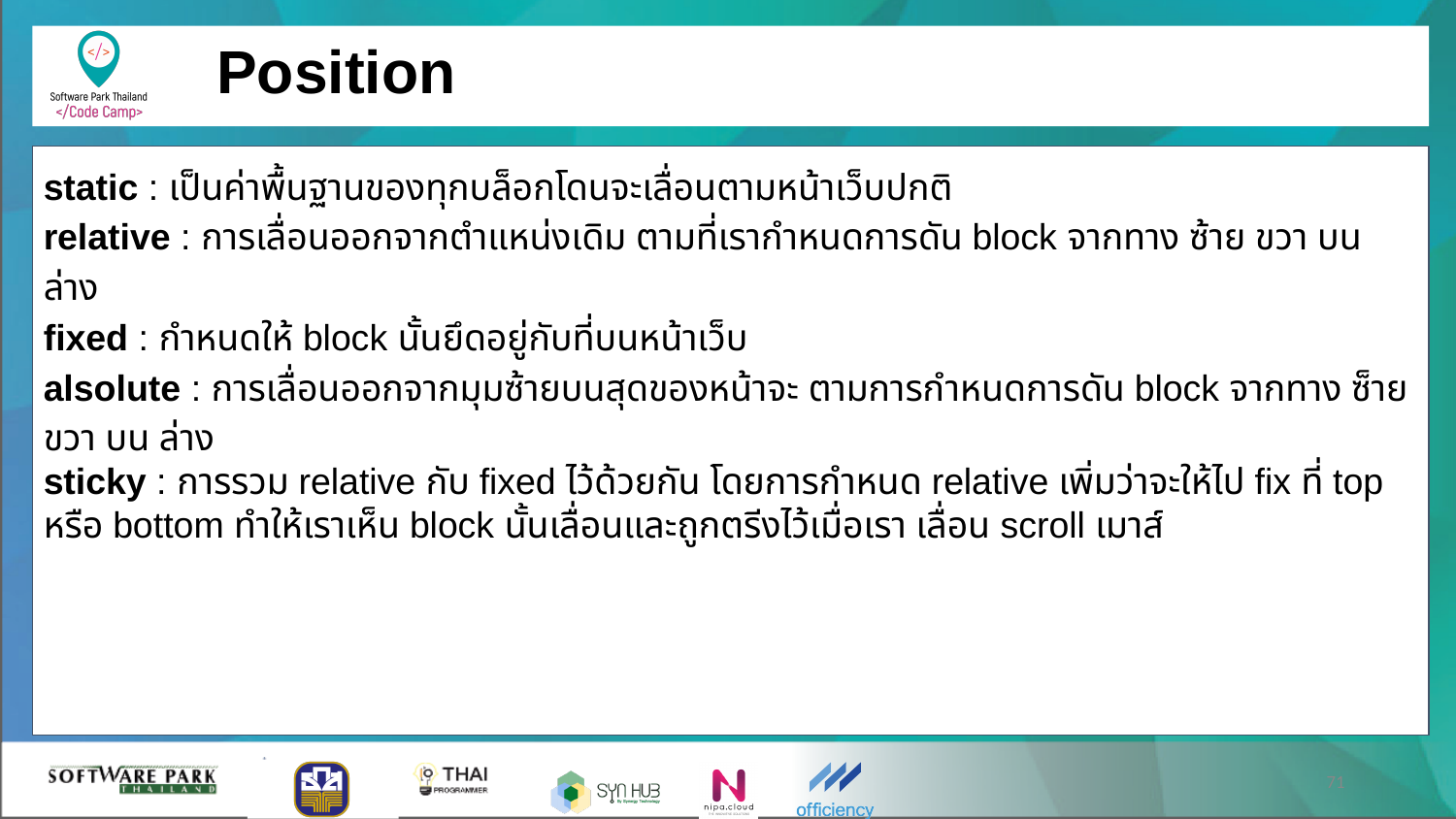

# Position
static : เป็นค่าพื้นฐานของทุกบล็อกโดนจะเลื่อนตามหน้าเว็บปกติ
relative : การเลื่อนออกจากตำแหน่งเดิม ตามที่เรากำหนดการดัน block จากทาง ซ้าย ขวา บน ล่าง
fixed : กำหนดให้ block นั้นยึดอยู่กับที่บนหน้าเว็บ
alsolute : การเลื่อนออกจากมุมซ้ายบนสุดของหน้าจะ ตามการกำหนดการดัน block จากทาง ซ็าย ขวา บน ล่าง
sticky : การรวม relative กับ fixed ไว้ด้วยกัน โดยการกำหนด relative เพิ่มว่าจะให้ไป fix ที่ top หรือ bottom ทำให้เราเห็น block นั้นเลื่อนและถูกตรีงไว้เมื่อเรา เลื่อน scroll เมาส์
71